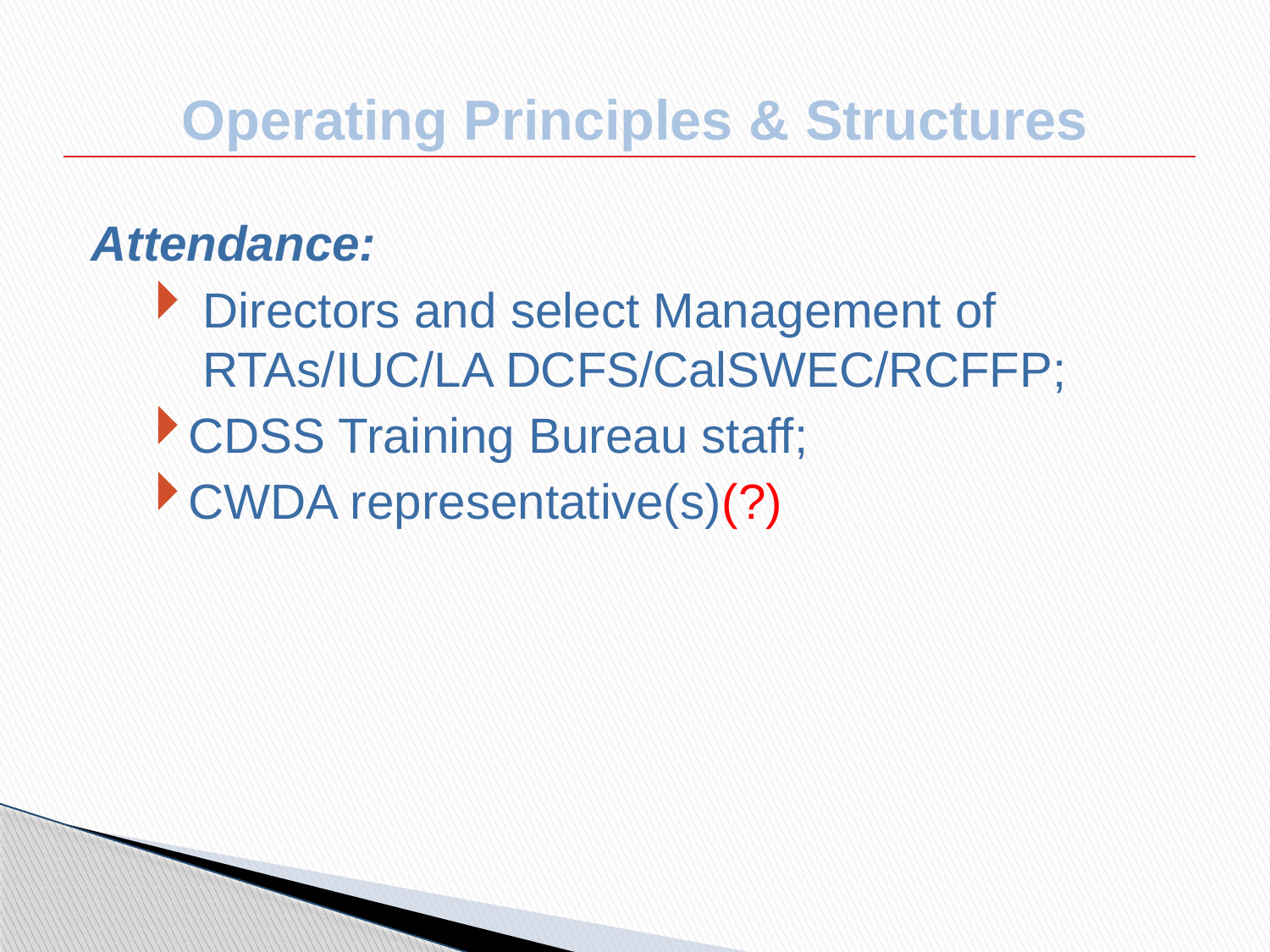

# Operating Principles & Structures
Attendance:
Directors and select Management of   RTAs/IUC/LA DCFS/CalSWEC/RCFFP;
CDSS Training Bureau staff;
CWDA representative(s)(?)